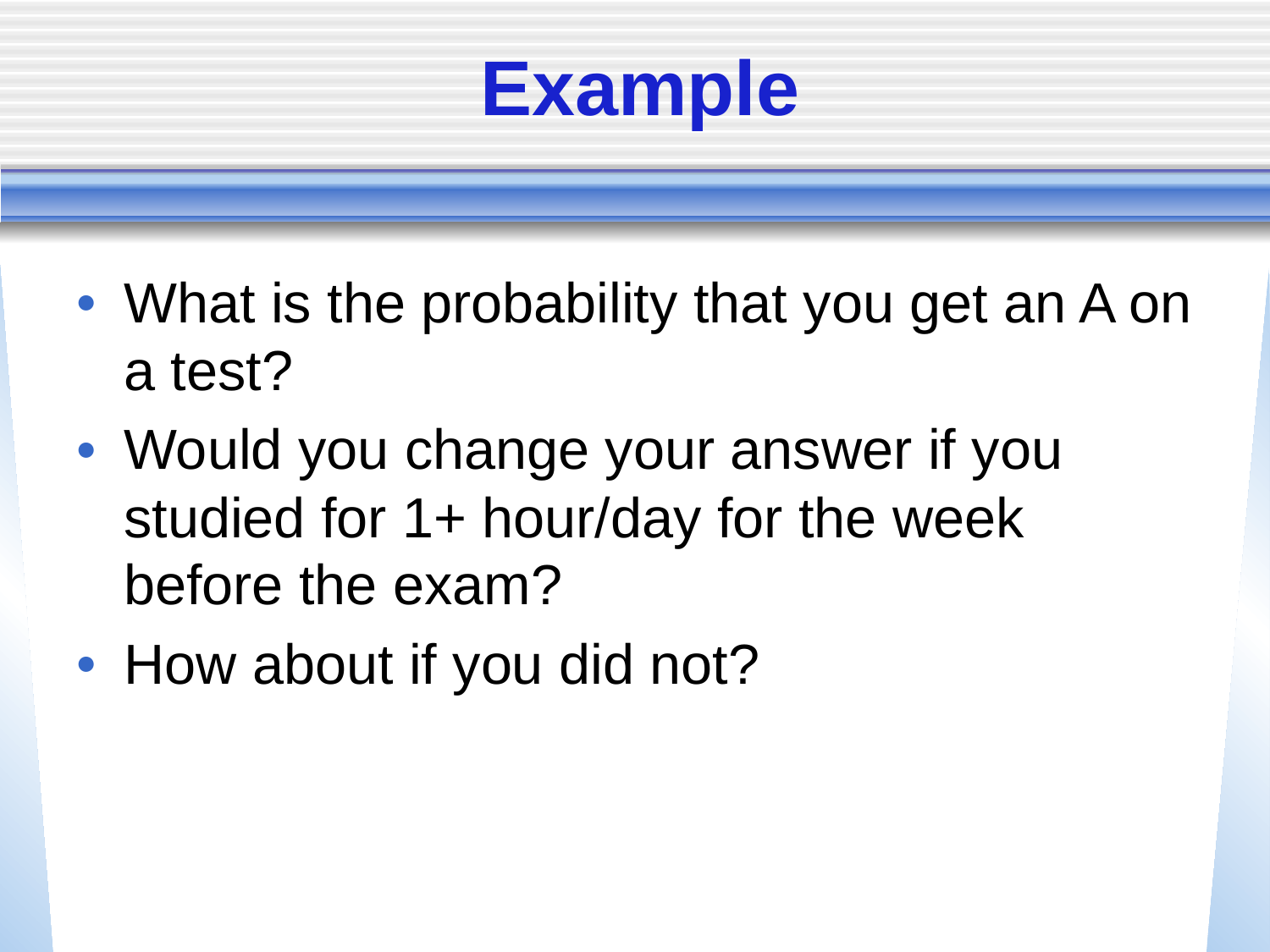

# Example
What is the probability that you get an A on a test?
Would you change your answer if you studied for 1+ hour/day for the week before the exam?
How about if you did not?